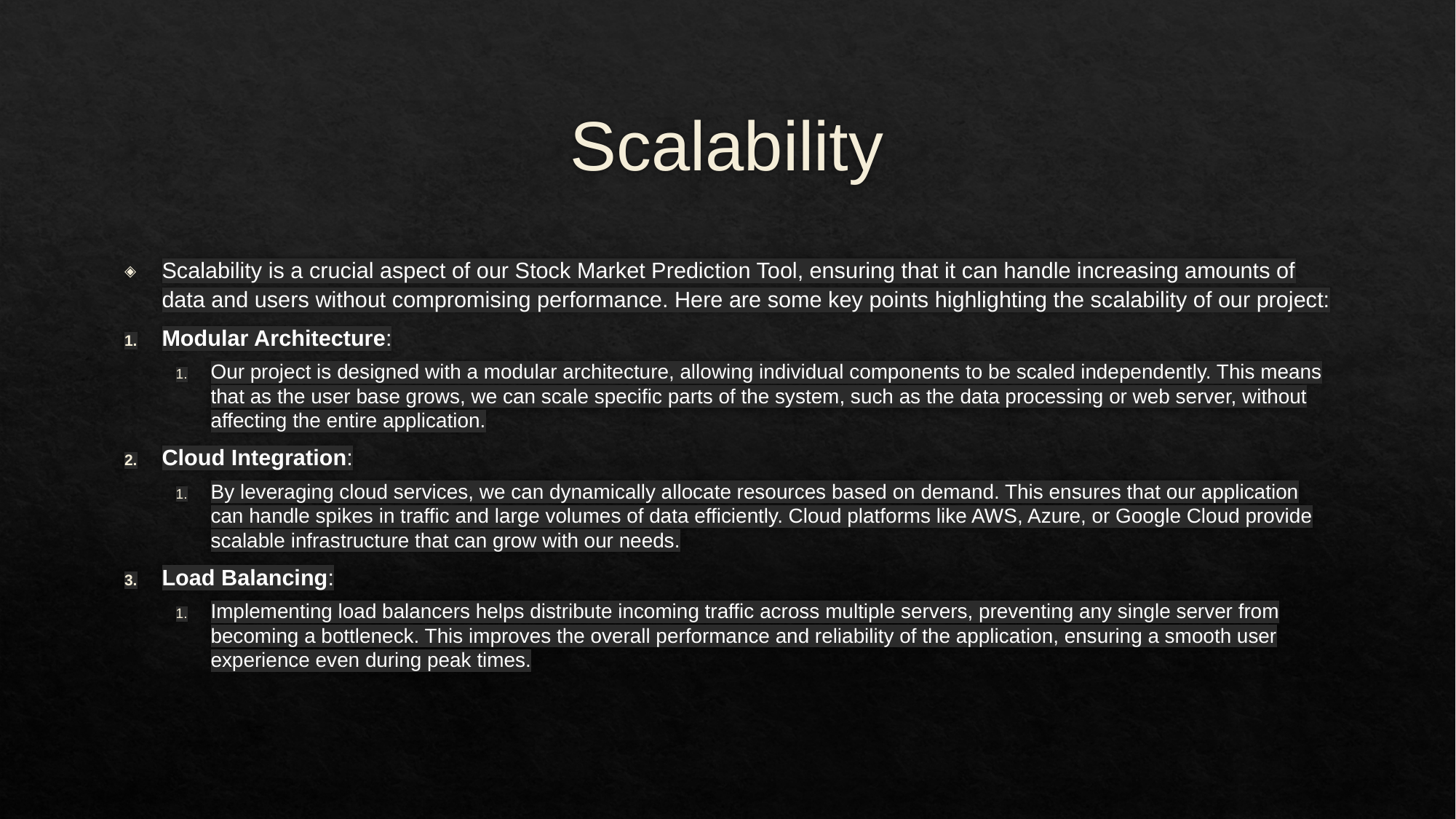

# Scalability
Scalability is a crucial aspect of our Stock Market Prediction Tool, ensuring that it can handle increasing amounts of data and users without compromising performance. Here are some key points highlighting the scalability of our project:
Modular Architecture:
Our project is designed with a modular architecture, allowing individual components to be scaled independently. This means that as the user base grows, we can scale specific parts of the system, such as the data processing or web server, without affecting the entire application.
Cloud Integration:
By leveraging cloud services, we can dynamically allocate resources based on demand. This ensures that our application can handle spikes in traffic and large volumes of data efficiently. Cloud platforms like AWS, Azure, or Google Cloud provide scalable infrastructure that can grow with our needs.
Load Balancing:
Implementing load balancers helps distribute incoming traffic across multiple servers, preventing any single server from becoming a bottleneck. This improves the overall performance and reliability of the application, ensuring a smooth user experience even during peak times.